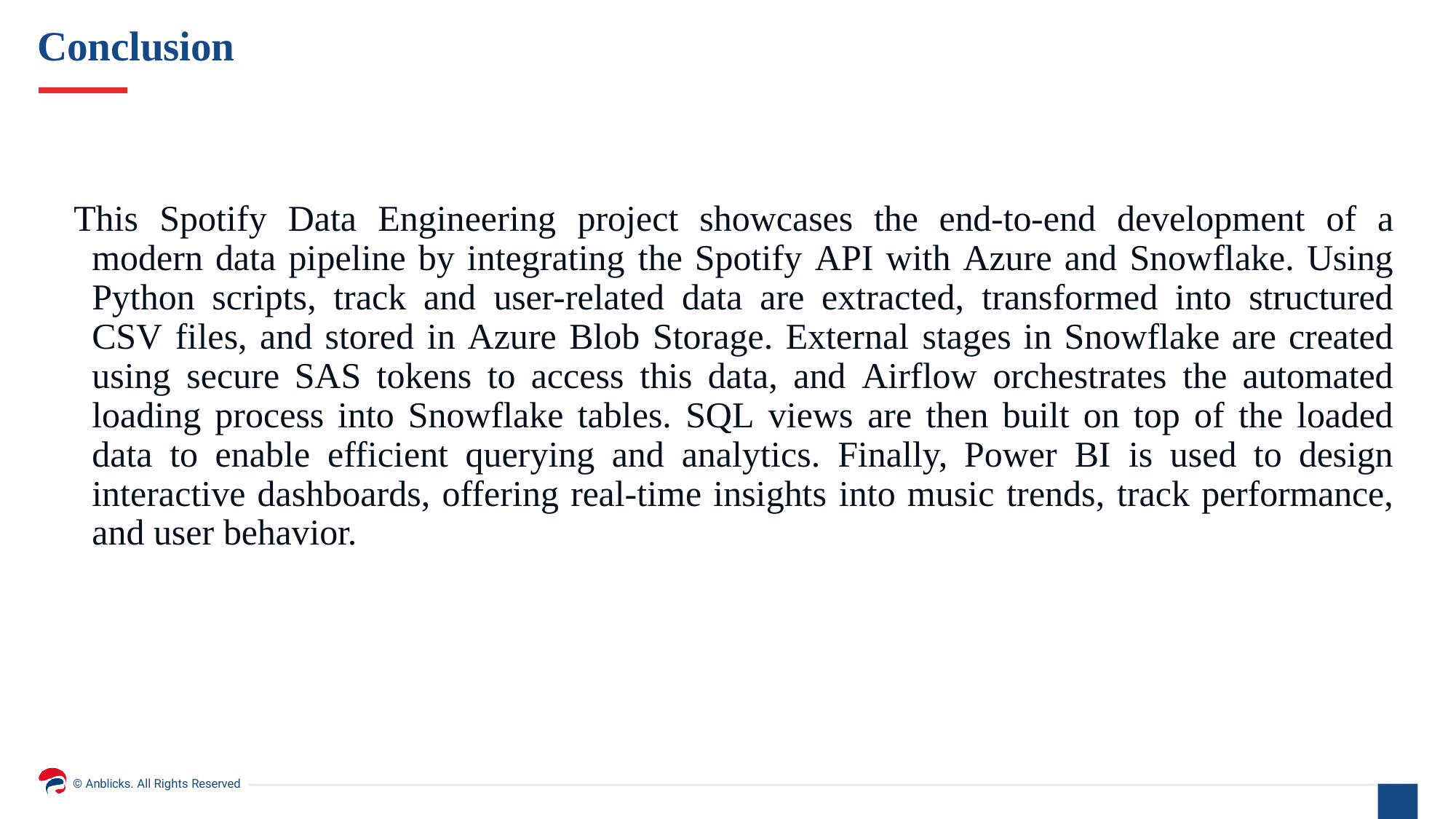

# Conclusion
This  Spotify  Data  Engineering  project  showcases  the  end-to-end  development  of  a modern data pipeline by integrating the Spotify API with Azure and Snowflake. Using Python scripts, track and user-related data are extracted, transformed into structured CSV files, and stored in Azure Blob Storage. External stages in Snowflake are created using secure SAS tokens to access this data, and Airflow orchestrates the automated loading process into Snowflake tables. SQL views are then built on top of the loaded data to enable efficient querying and analytics. Finally, Power BI is used to design interactive dashboards, offering real-time insights into music trends, track performance, and user behavior.
© Anblicks. All Rights Reserved
17